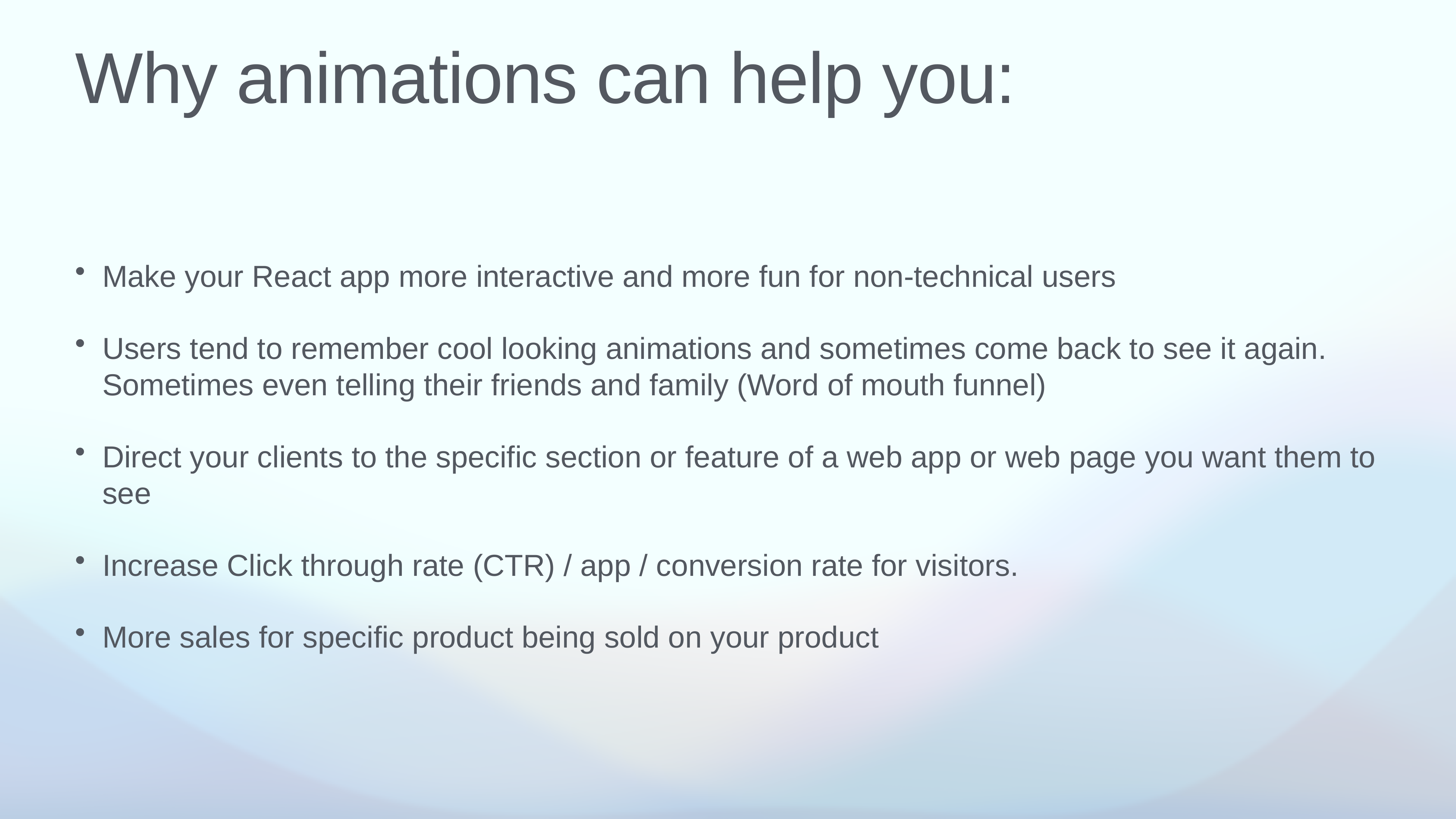

# Why animations can help you:

Make your React app more interactive and more fun for non-technical users
Users tend to remember cool looking animations and sometimes come back to see it again. Sometimes even telling their friends and family (Word of mouth funnel)
Direct your clients to the specific section or feature of a web app or web page you want them to see
Increase Click through rate (CTR) / app / conversion rate for visitors.
More sales for specific product being sold on your product